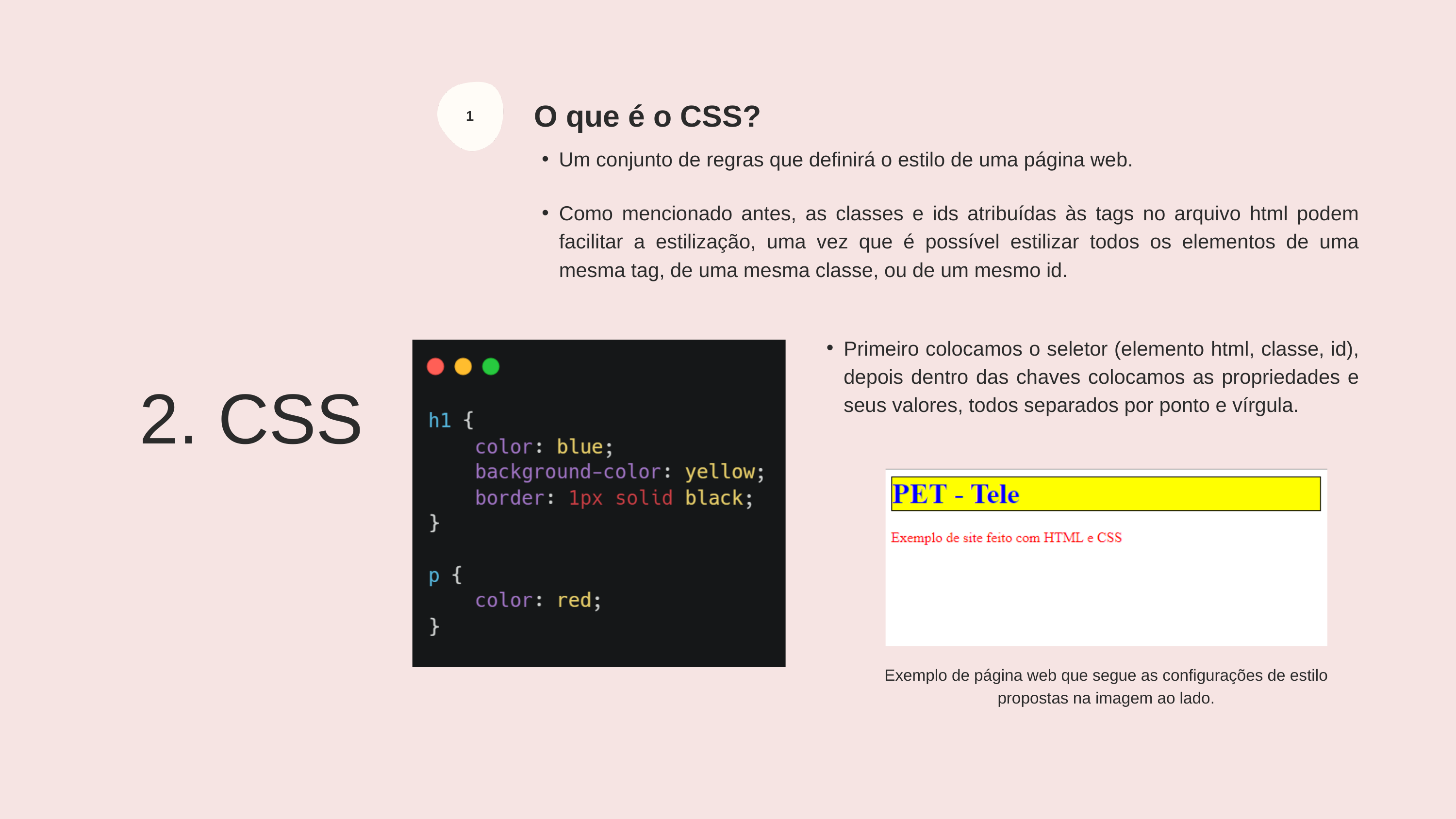

O que é o CSS?
1
Um conjunto de regras que definirá o estilo de uma página web.
Como mencionado antes, as classes e ids atribuídas às tags no arquivo html podem facilitar a estilização, uma vez que é possível estilizar todos os elementos de uma mesma tag, de uma mesma classe, ou de um mesmo id.
Primeiro colocamos o seletor (elemento html, classe, id), depois dentro das chaves colocamos as propriedades e seus valores, todos separados por ponto e vírgula.

2. CSS

Exemplo de página web que segue as configurações de estilo propostas na imagem ao lado.